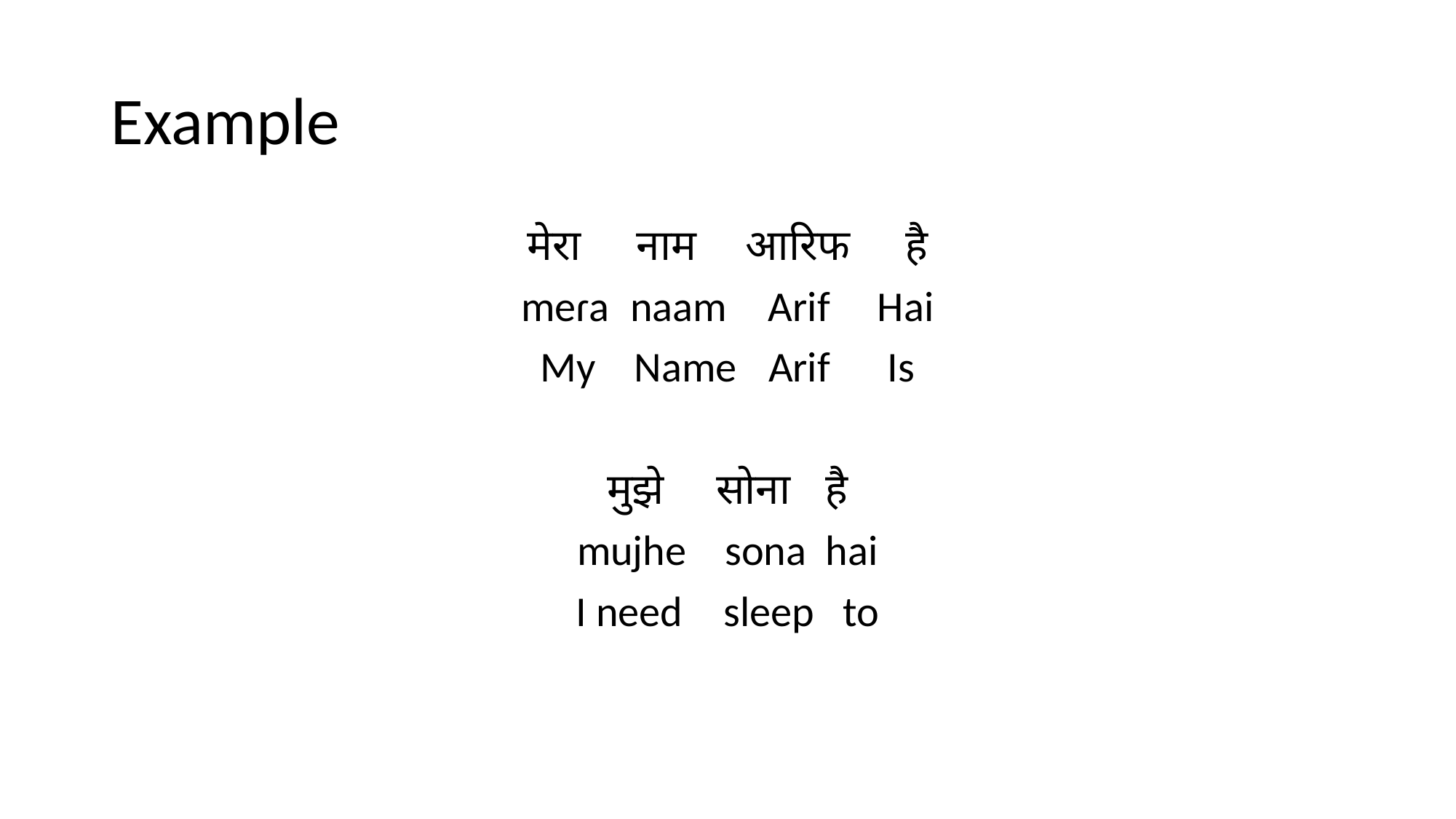

# Example
मेरा 	नाम	आरिफ     है
meɾa	naam	   Arif	   Hai
My    Name 	 Arif 	  Is

मुझे 	सोना 	है
mujhe    sona  hai
I need	    sleep   to